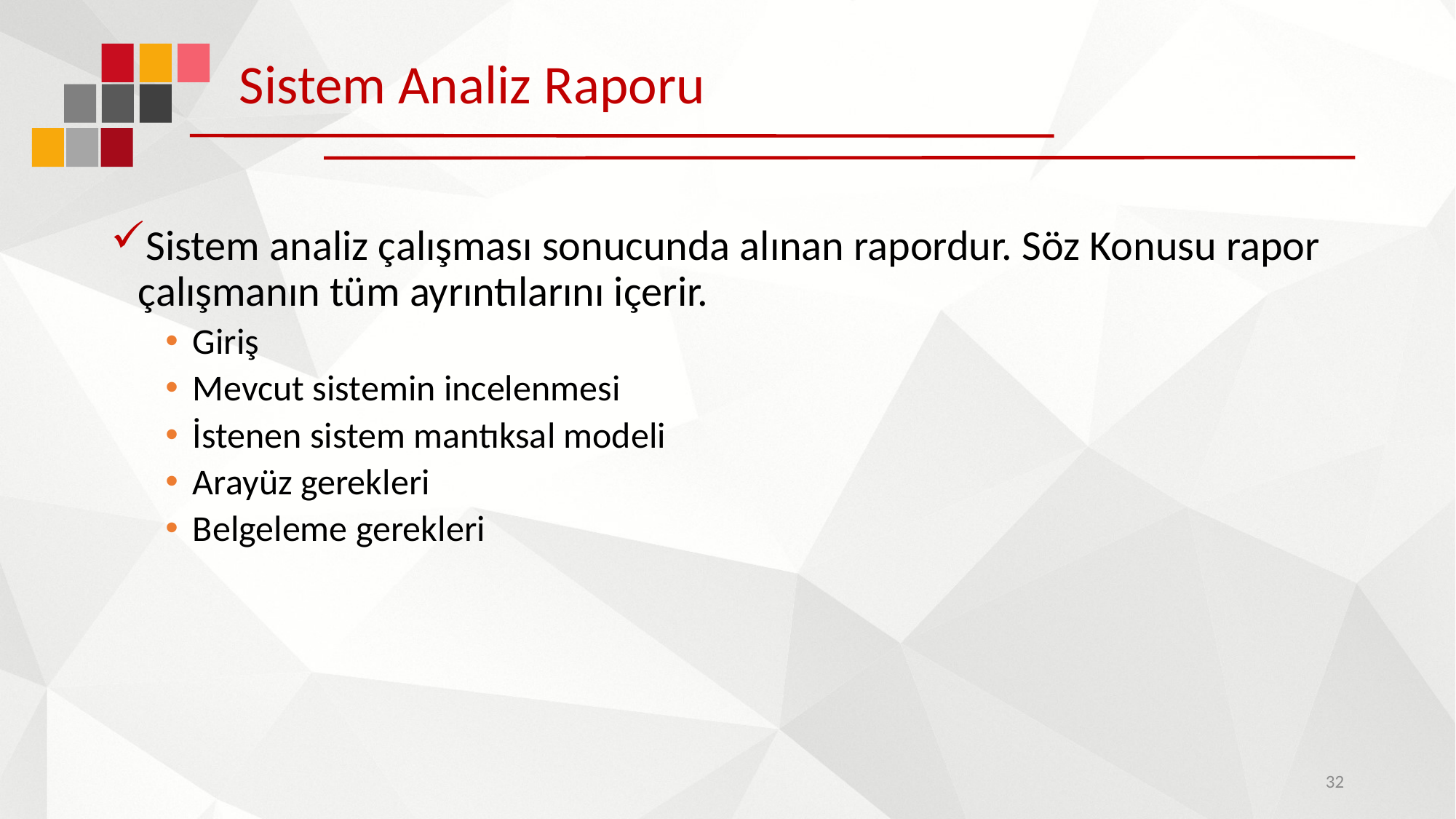

# Sistem Analiz Raporu
Sistem analiz çalışması sonucunda alınan rapordur. Söz Konusu rapor çalışmanın tüm ayrıntılarını içerir.
Giriş
Mevcut sistemin incelenmesi
İstenen sistem mantıksal modeli
Arayüz gerekleri
Belgeleme gerekleri
32